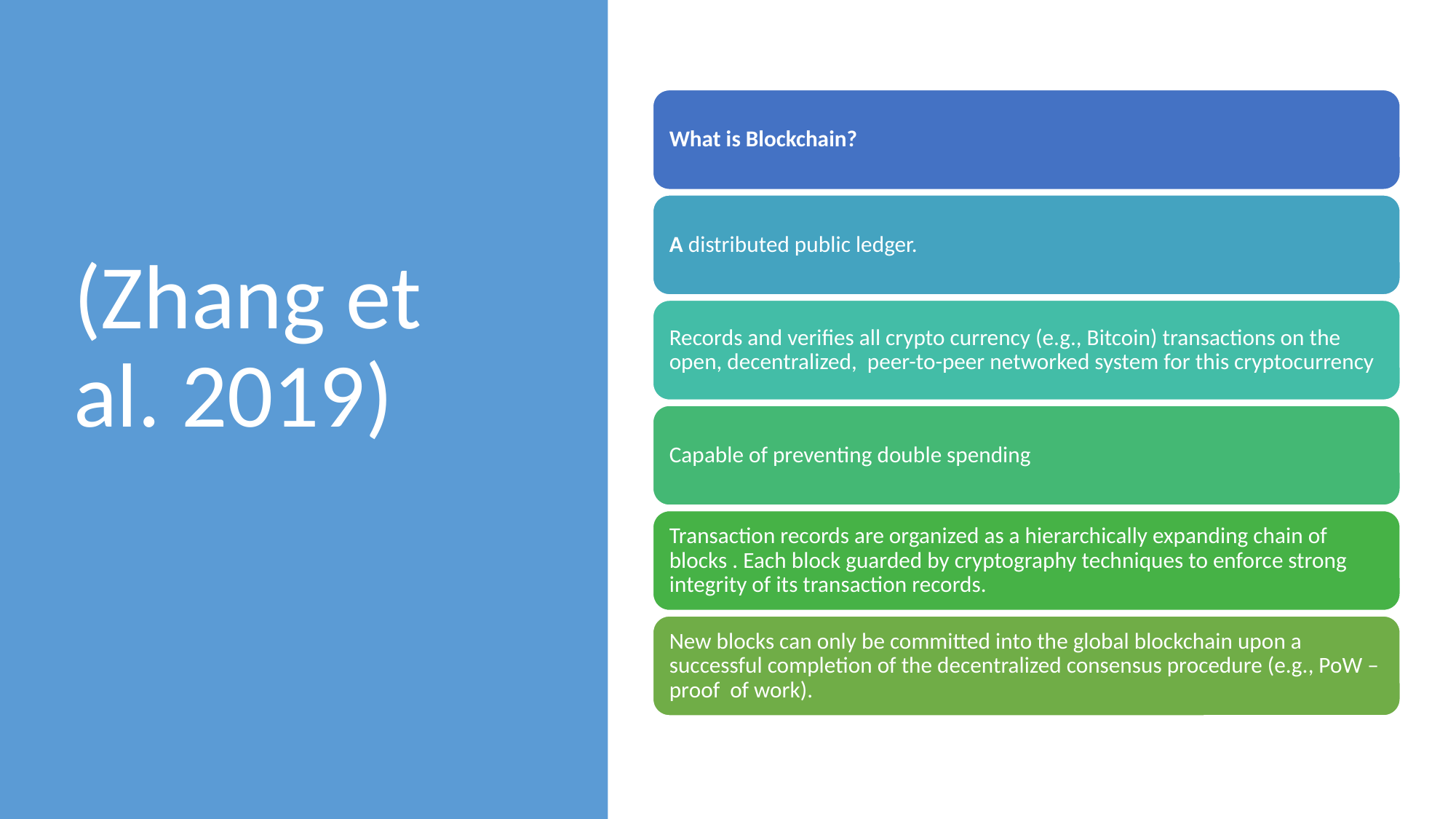

# (Zhang et al. 2019)
What is Blockchain?
A distributed public ledger.
Records and verifies all crypto currency (e.g., Bitcoin) transactions on the open, decentralized,  peer-to-peer networked system for this cryptocurrency
Capable of preventing double spending
Transaction records are organized as a hierarchically expanding chain of blocks . Each block guarded by cryptography techniques to enforce strong integrity of its transaction records.
New blocks can only be committed into the global blockchain upon a  successful completion of the decentralized consensus procedure (e.g., PoW – proof  of work).